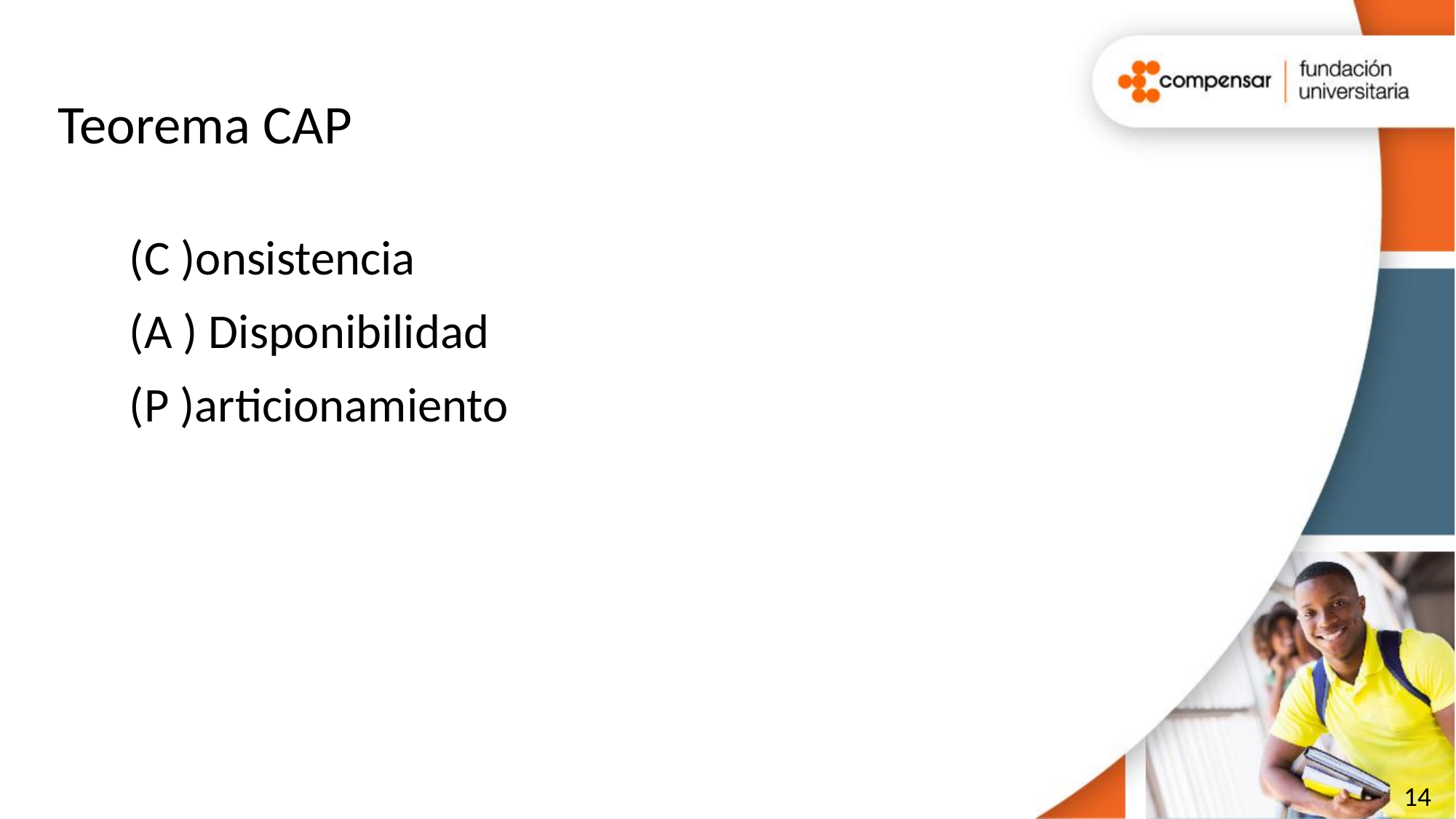

# Teorema CAP
(C )onsistencia
(A ) Disponibilidad
(P )articionamiento

© TODOS LOS DERECHOS RESERVADOS POR FUNDACIÓN UNIVERSITARIA COMPENSAR
14